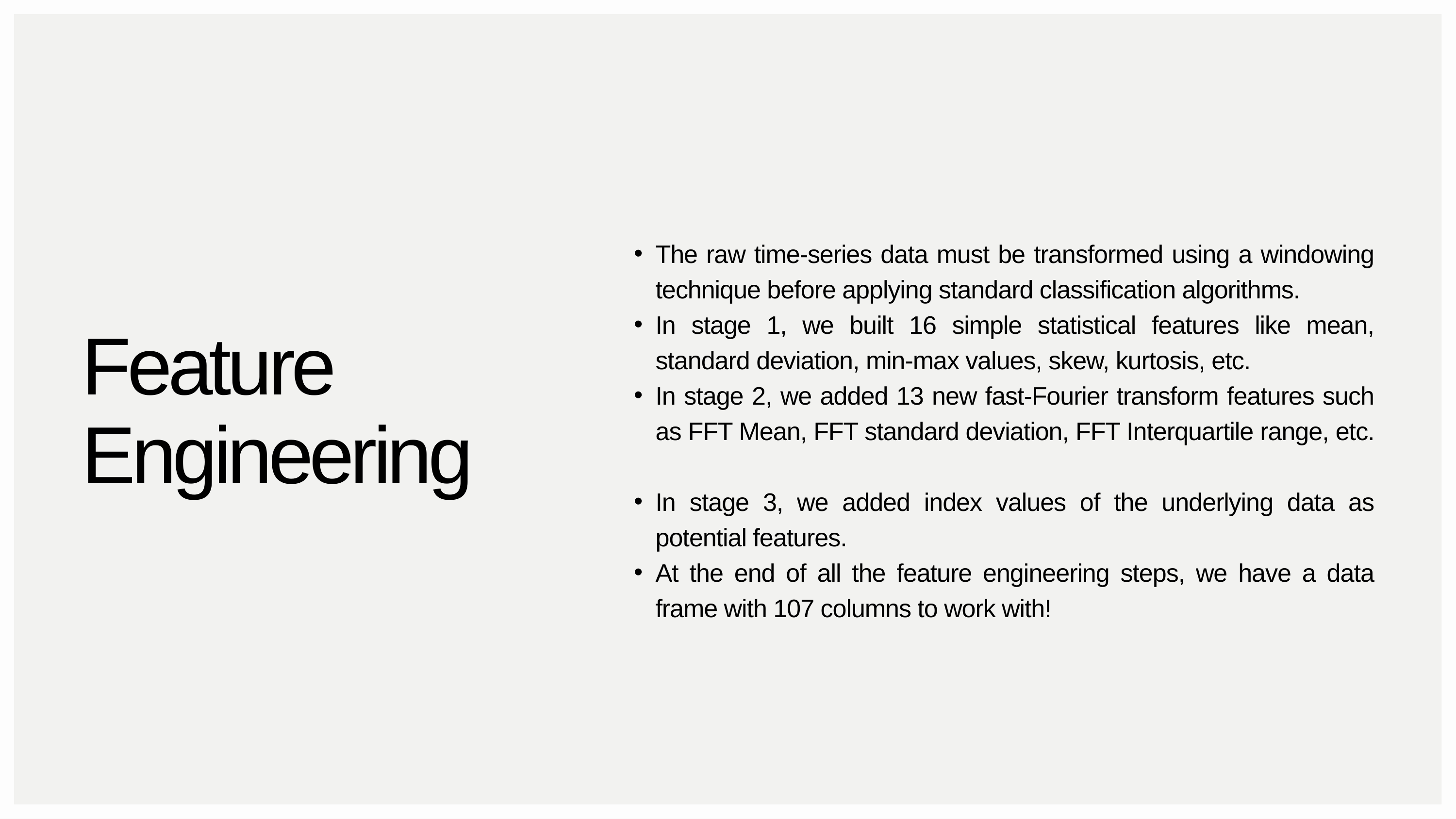

The raw time-series data must be transformed using a windowing technique before applying standard classification algorithms.
In stage 1, we built 16 simple statistical features like mean, standard deviation, min-max values, skew, kurtosis, etc.
In stage 2, we added 13 new fast-Fourier transform features such as FFT Mean, FFT standard deviation, FFT Interquartile range, etc.
In stage 3, we added index values of the underlying data as potential features.
At the end of all the feature engineering steps, we have a data frame with 107 columns to work with!
Feature Engineering